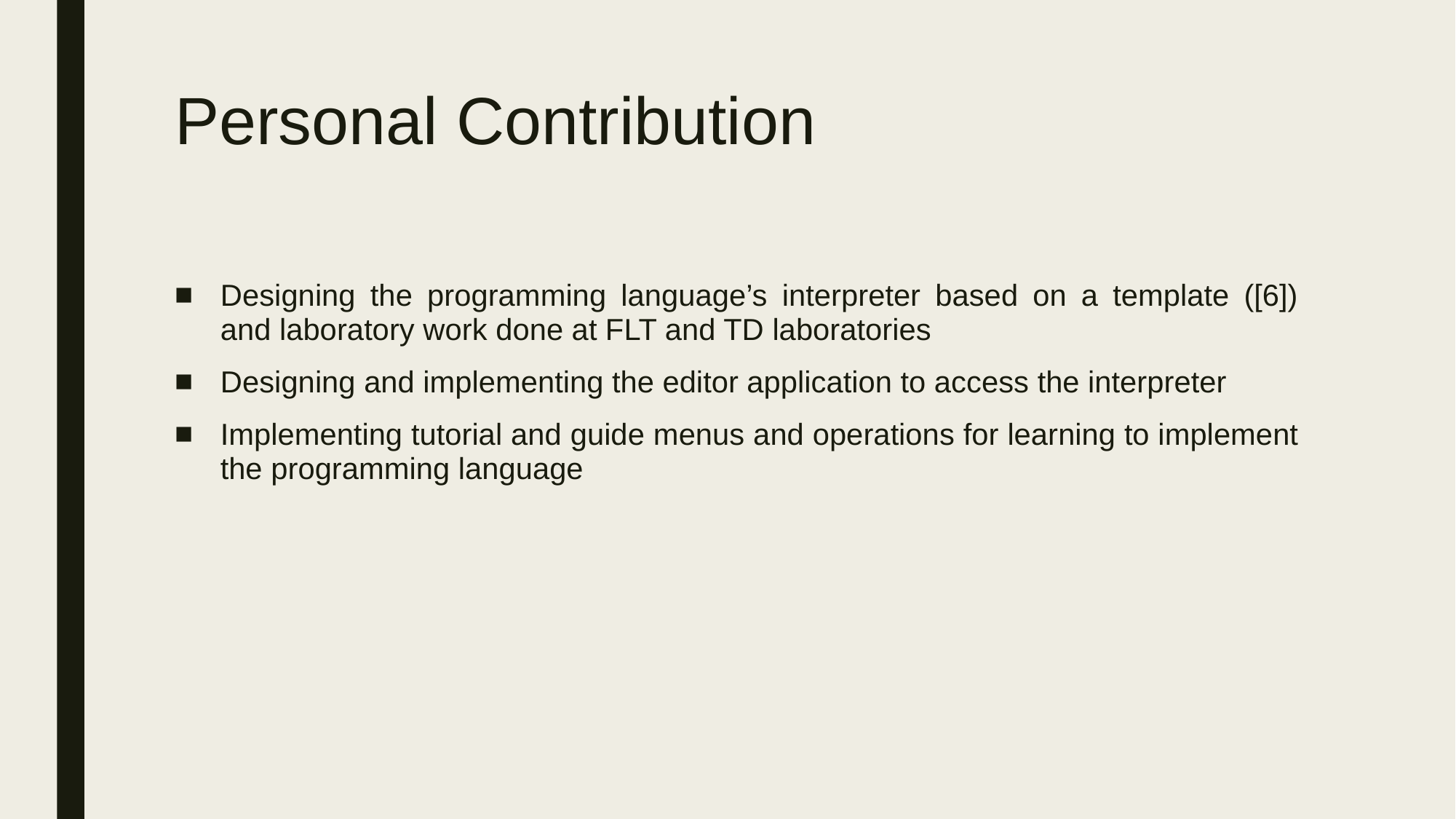

# Personal Contribution
Designing the programming language’s interpreter based on a template ([6]) and laboratory work done at FLT and TD laboratories
Designing and implementing the editor application to access the interpreter
Implementing tutorial and guide menus and operations for learning to implement the programming language